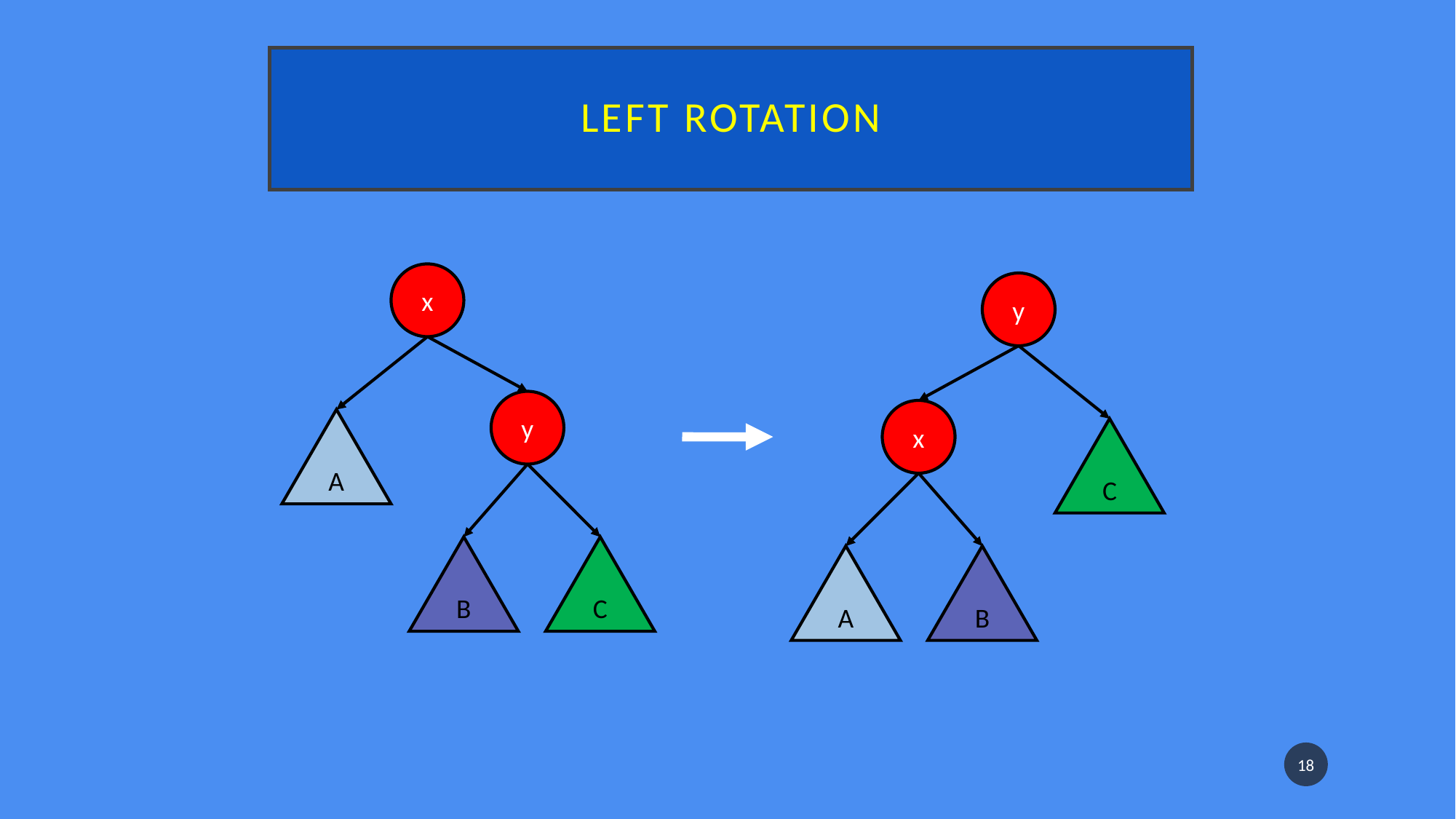

# Left rotation
x
y
A
B
C
y
x
C
A
B

18